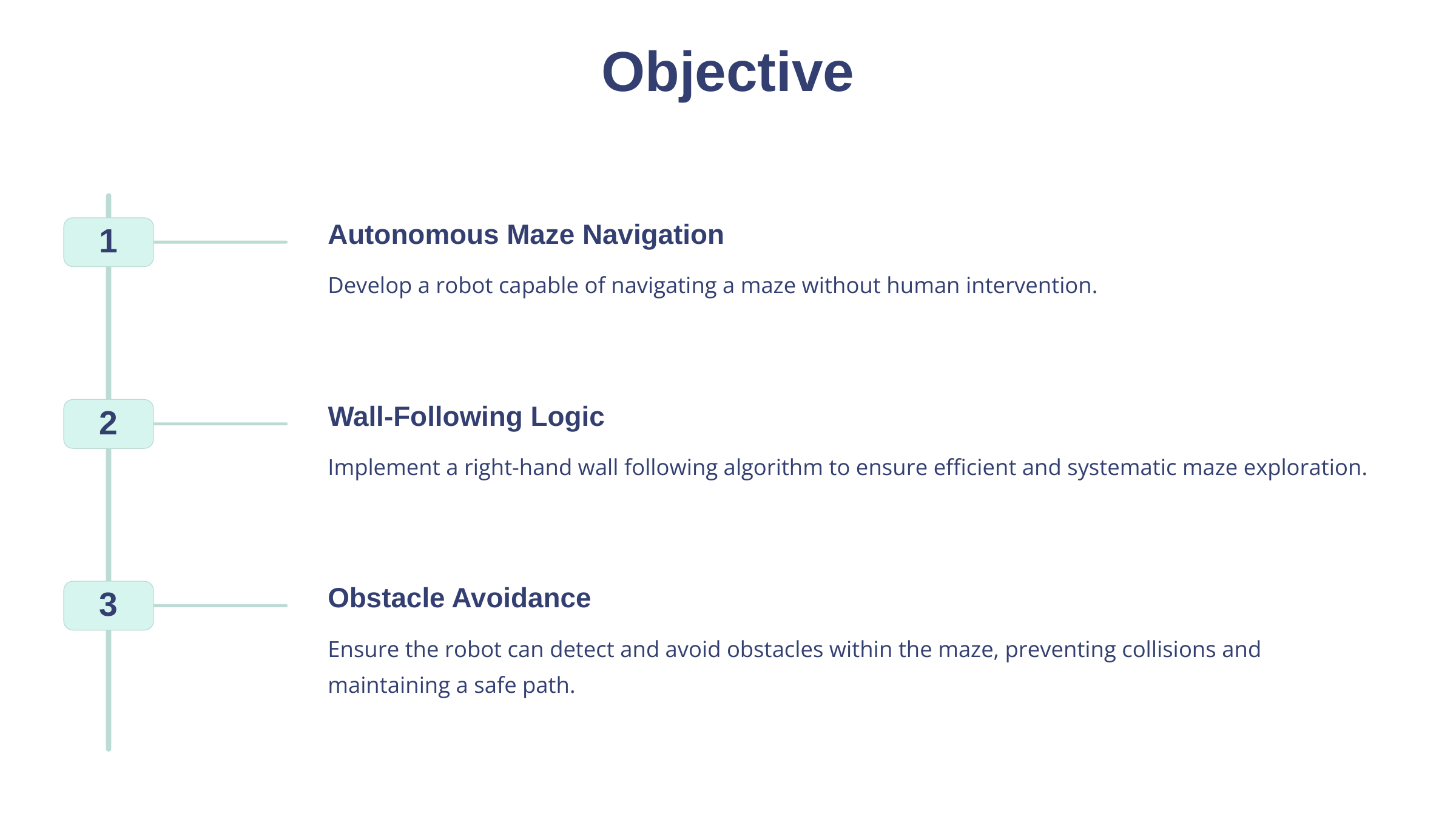

Objective

Autonomous Maze Navigation

1

Develop a robot capable of navigating a maze without human intervention.
Wall-Following Logic

2

Implement a right-hand wall following algorithm to ensure efficient and systematic maze exploration.
Obstacle Avoidance

3

Ensure the robot can detect and avoid obstacles within the maze, preventing collisions and maintaining a safe path.